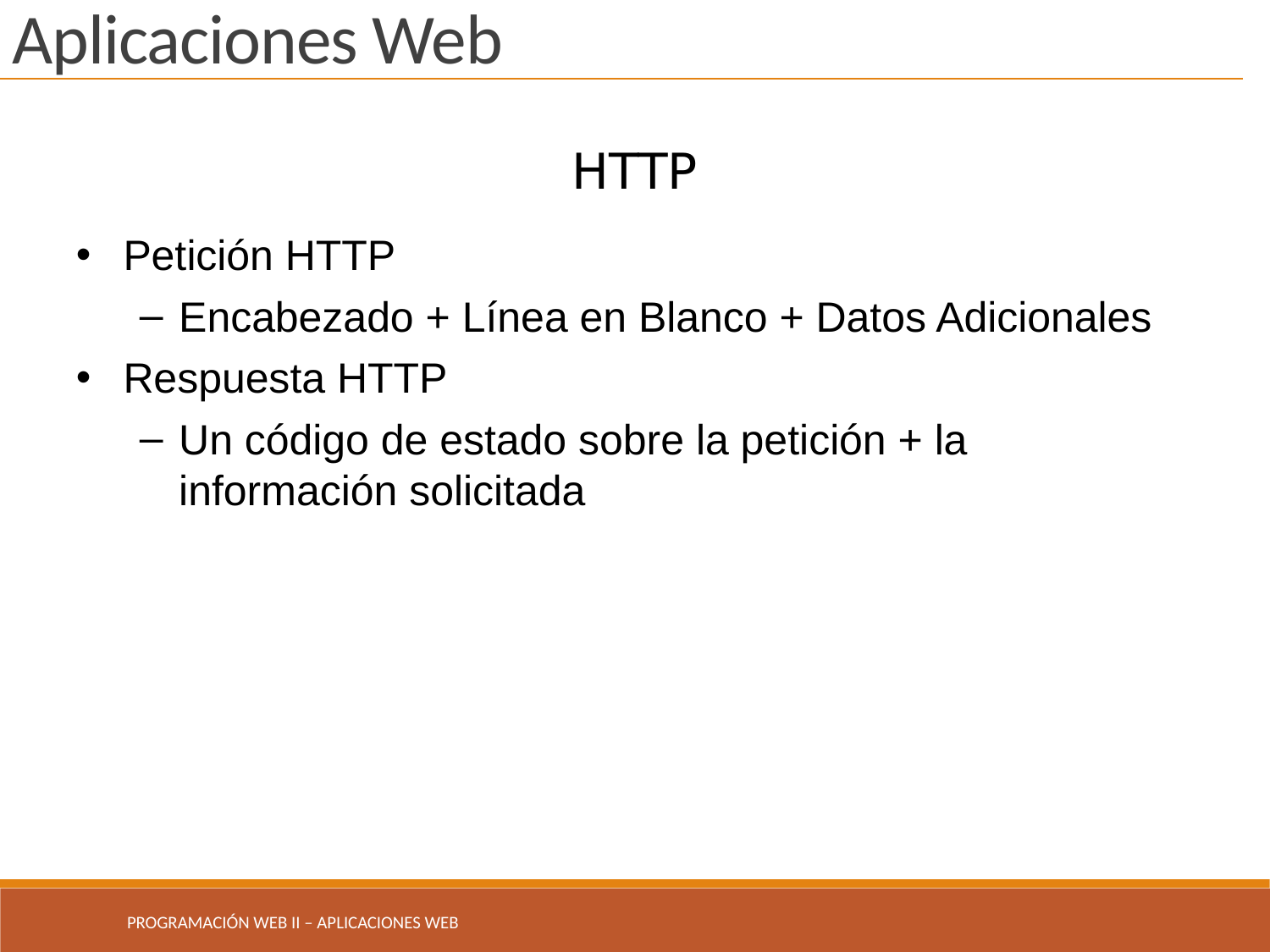

Aplicaciones Web
HTTP
Petición HTTP
Encabezado + Línea en Blanco + Datos Adicionales
Respuesta HTTP
Un código de estado sobre la petición + la información solicitada

Programación Web II – Aplicaciones WEb